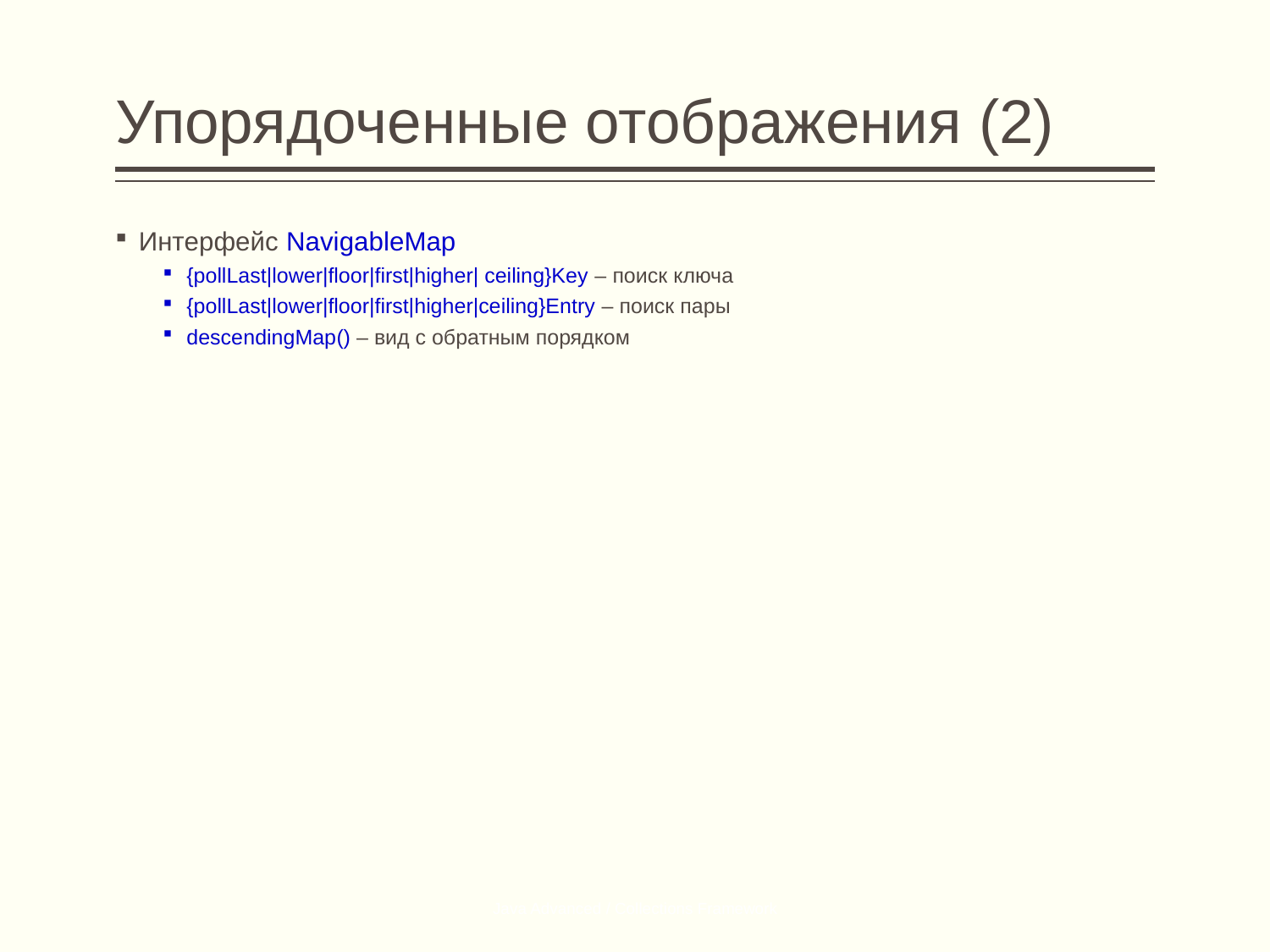

# Упорядоченные отображения (2)
Интерфейс NavigableMap
{pollLast|lower|floor|first|higher| ceiling}Key – поиск ключа
{pollLast|lower|floor|first|higher|ceiling}Entry – поиск пары
descendingMap() – вид с обратным порядком
Java Advanced / Collections Framework